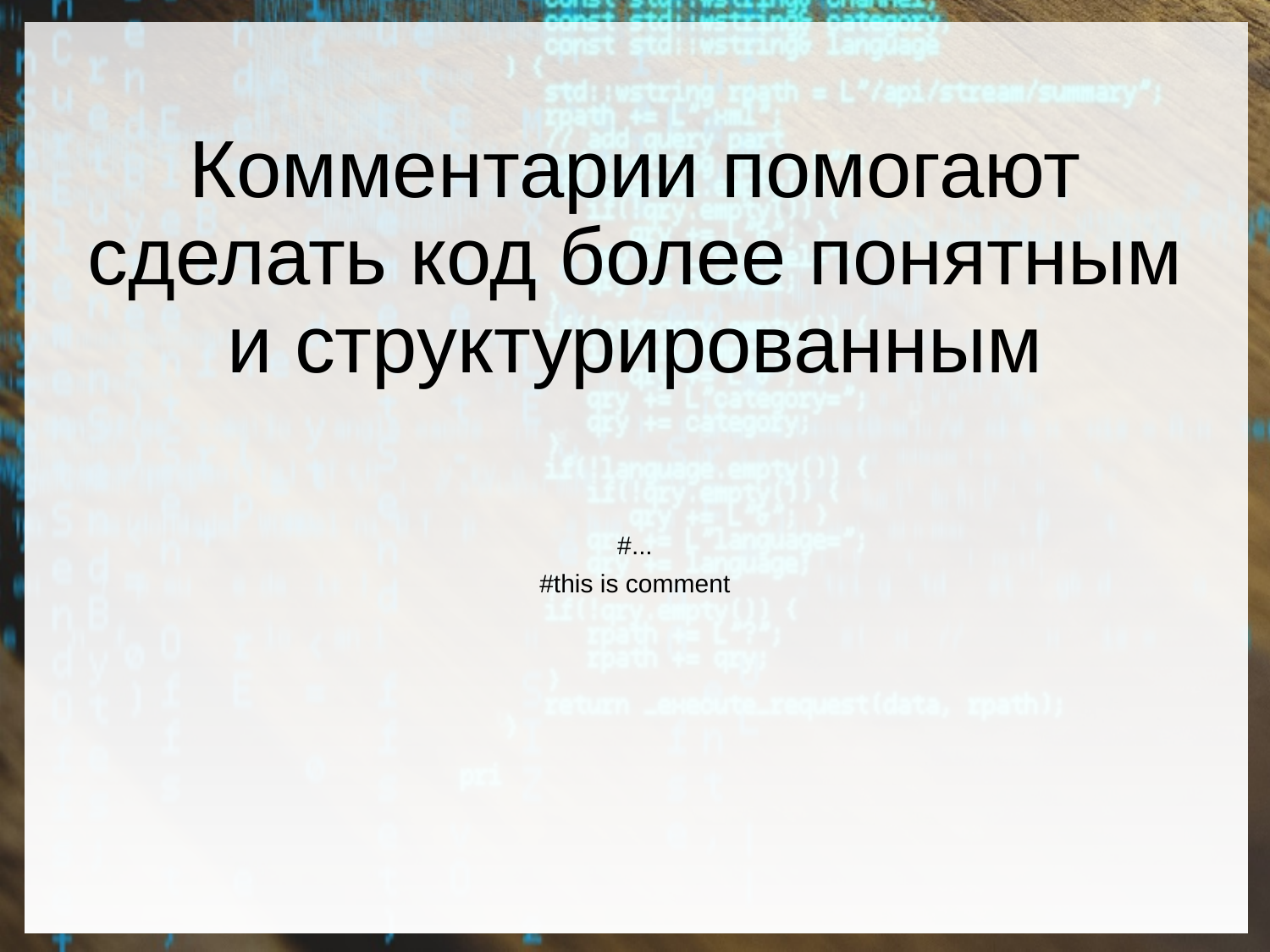

# Комментарии помогают сделать код более понятным и структурированным
#...
#this is comment